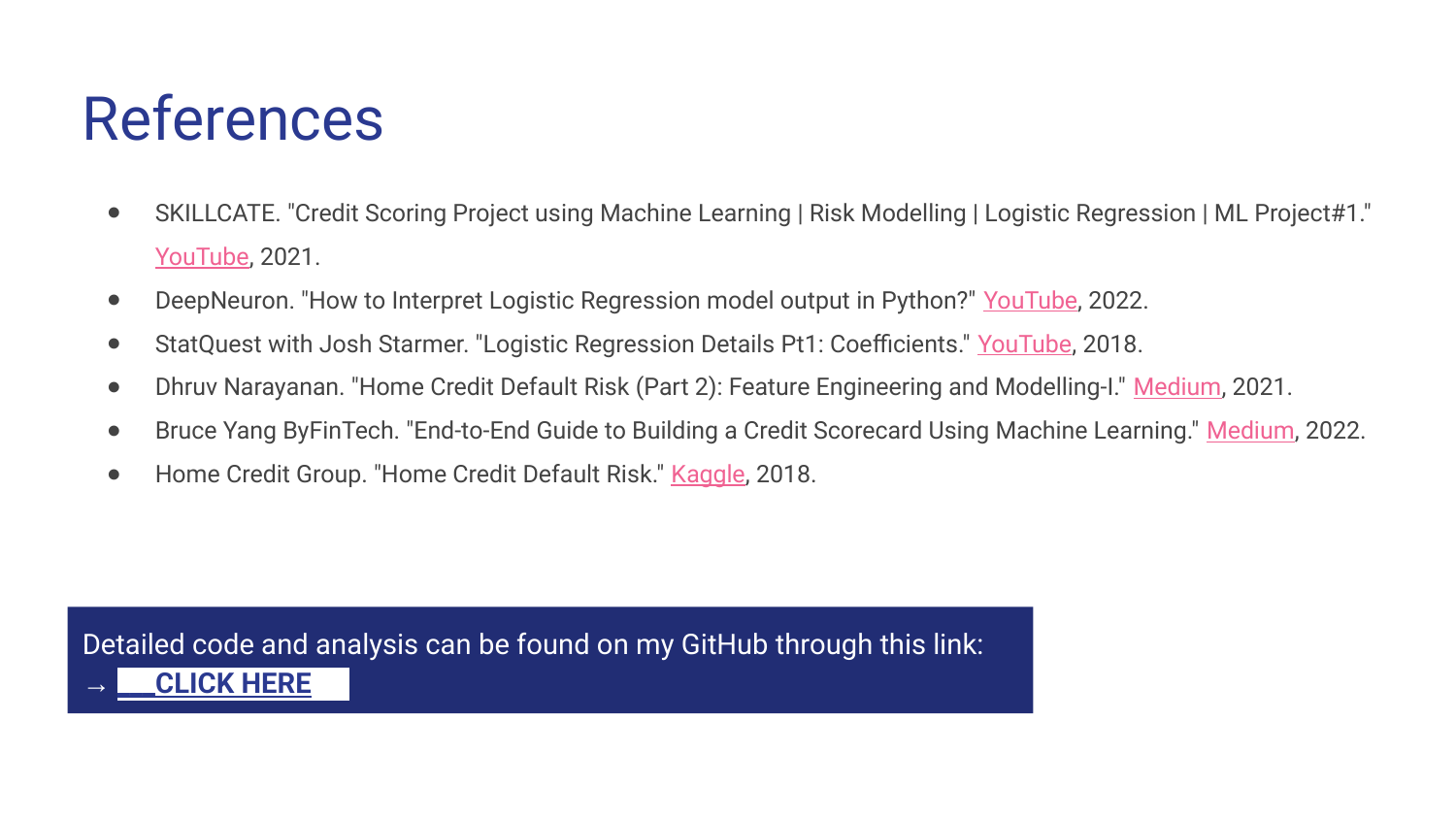

# References
SKILLCATE. "Credit Scoring Project using Machine Learning | Risk Modelling | Logistic Regression | ML Project#1." YouTube, 2021.
DeepNeuron. "How to Interpret Logistic Regression model output in Python?" YouTube, 2022.
StatQuest with Josh Starmer. "Logistic Regression Details Pt1: Coefficients." YouTube, 2018.
Dhruv Narayanan. "Home Credit Default Risk (Part 2): Feature Engineering and Modelling-I." Medium, 2021.
Bruce Yang ByFinTech. "End-to-End Guide to Building a Credit Scorecard Using Machine Learning." Medium, 2022.
Home Credit Group. "Home Credit Default Risk." Kaggle, 2018.
Detailed code and analysis can be found on my GitHub through this link:
→ ___CLICK HERE___